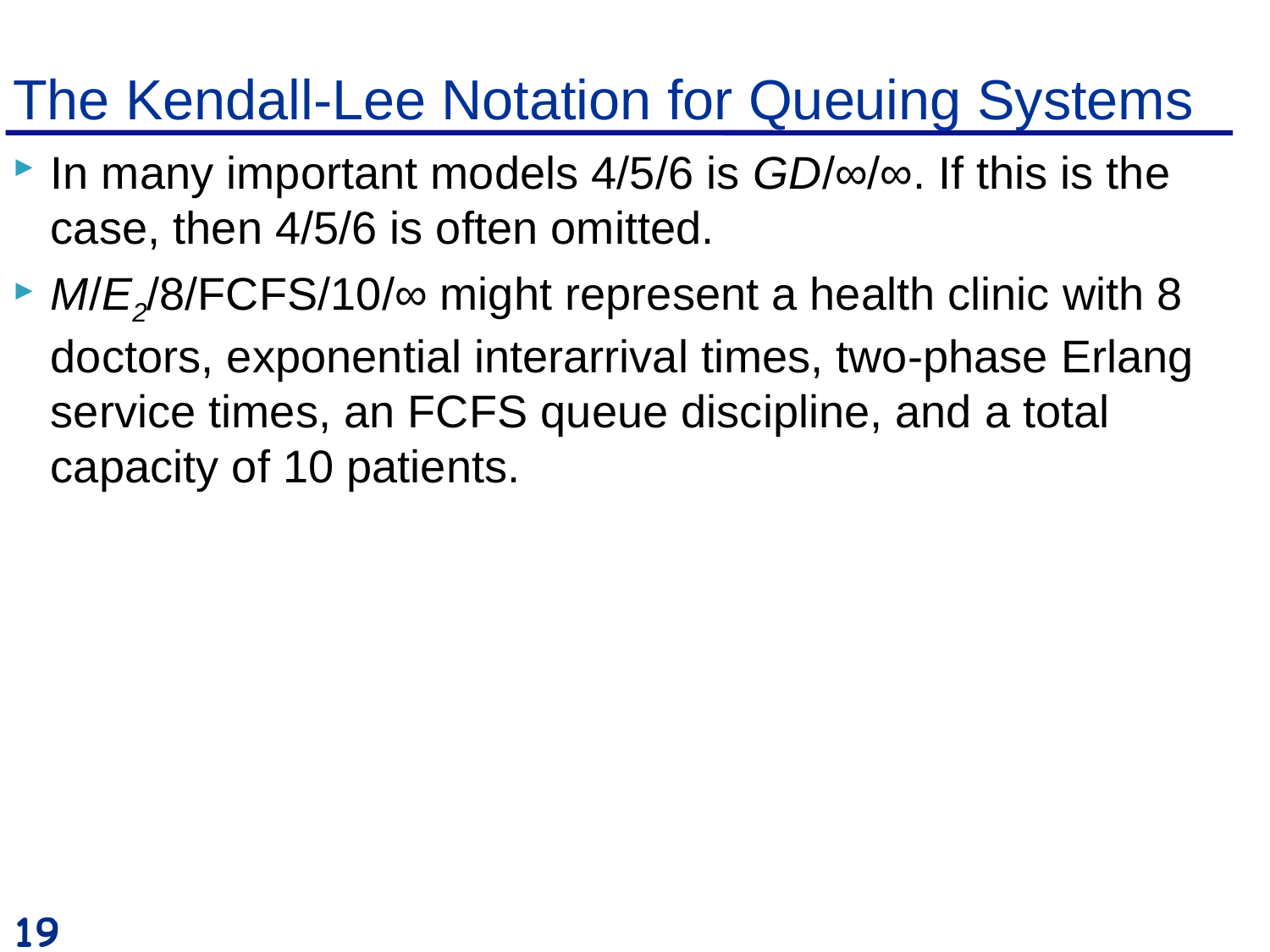

#
The Kendall-Lee Notation for Queuing Systems
In many important models 4/5/6 is GD/∞/∞. If this is the case, then 4/5/6 is often omitted.
M/E2/8/FCFS/10/∞ might represent a health clinic with 8 doctors, exponential interarrival times, two-phase Erlang service times, an FCFS queue discipline, and a total capacity of 10 patients.
19